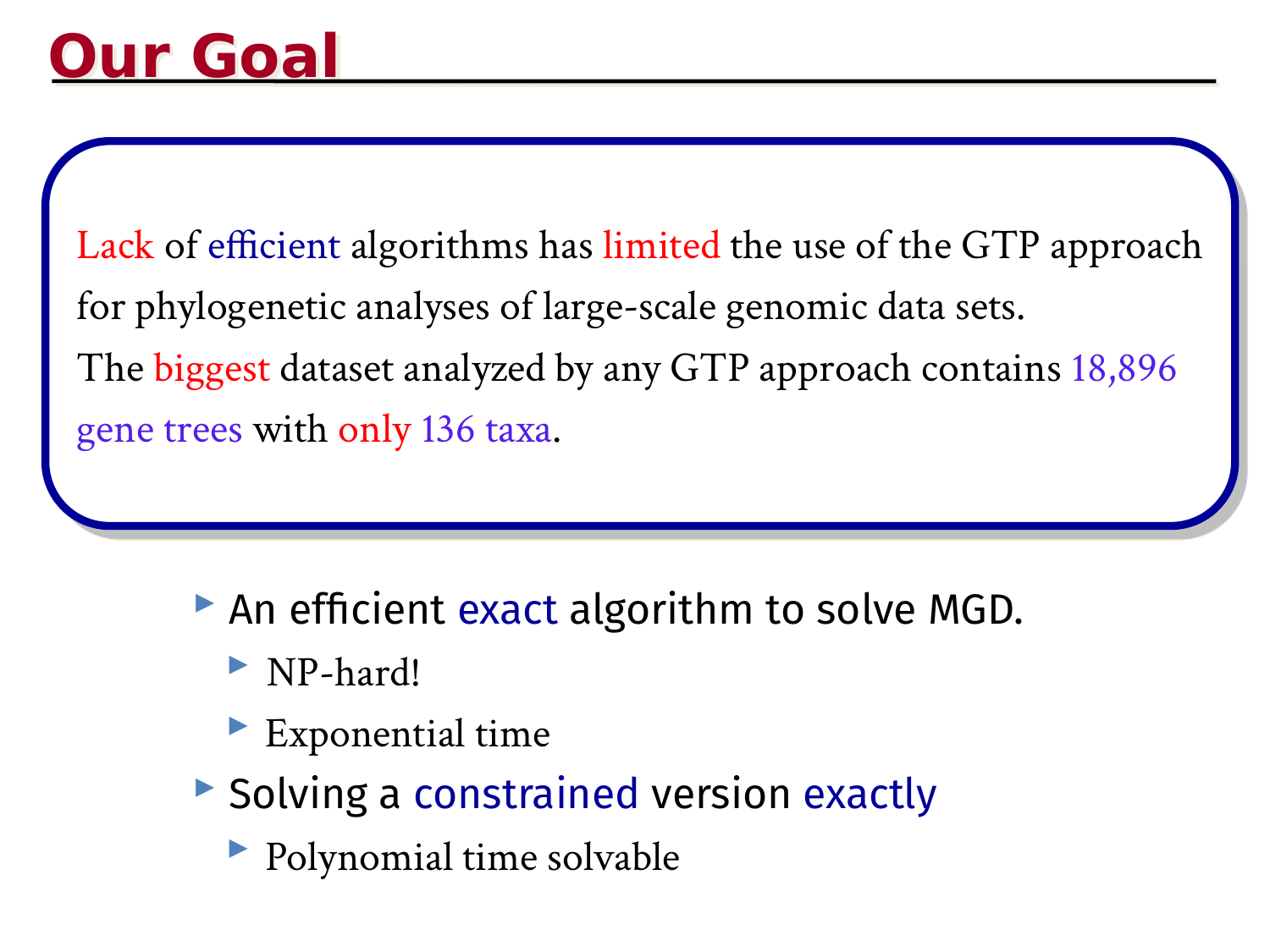

Our Goal

Lack of efficient algorithms has limited the use of the GTP approach
for phylogenetic analyses of large-scale genomic data sets.
The biggest dataset analyzed by any GTP approach contains 18,896
gene trees with only 136 taxa.
 An efficient exact algorithm to solve MGD.
 NP-hard!
 Exponential time
 Solving a constrained version exactly
 Polynomial time solvable